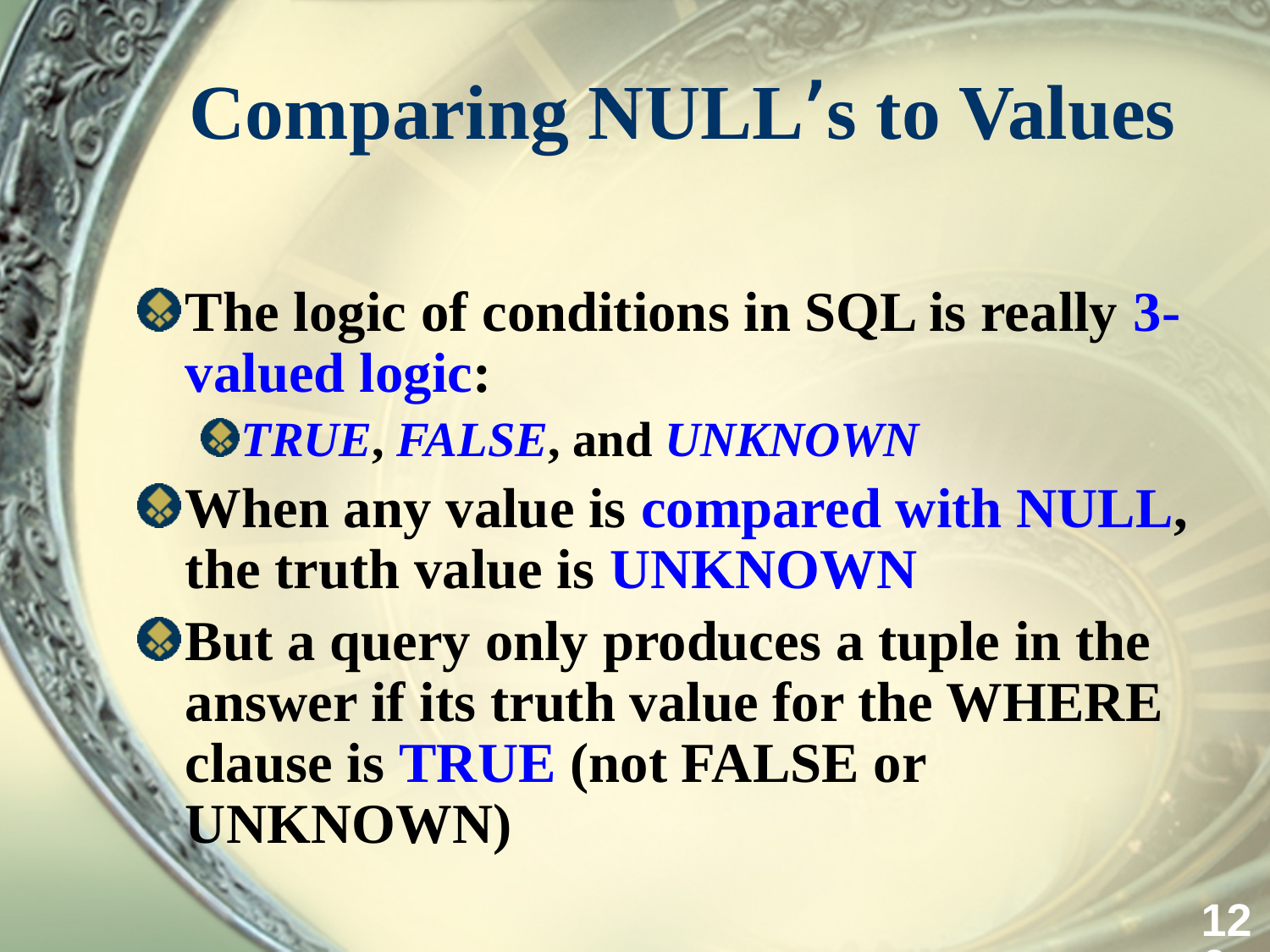

# Comparing NULL’s to Values
The logic of conditions in SQL is really 3-valued logic:
TRUE, FALSE, and UNKNOWN
When any value is compared with NULL, the truth value is UNKNOWN
But a query only produces a tuple in the answer if its truth value for the WHERE clause is TRUE (not FALSE or UNKNOWN)
126